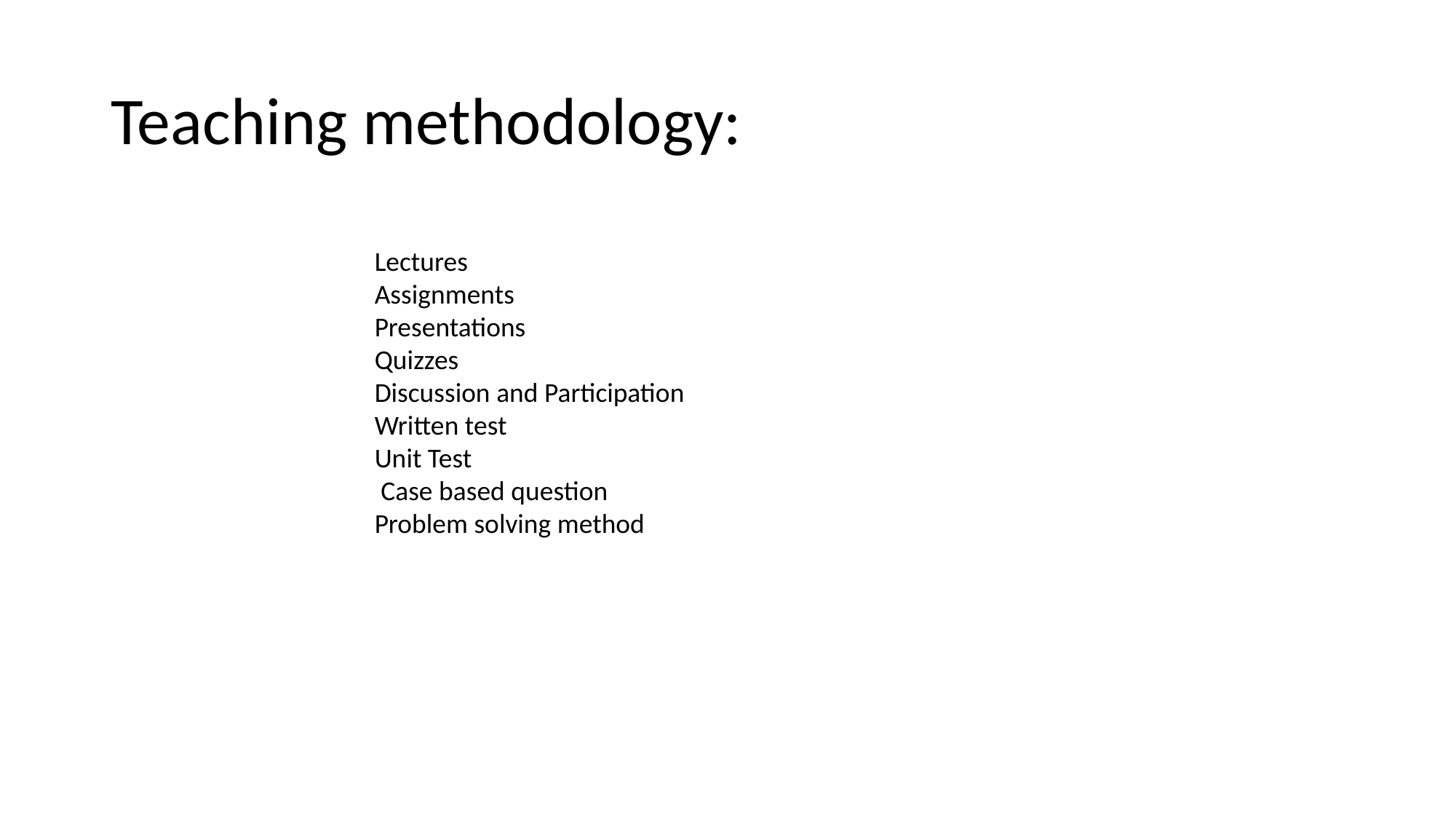

# Teaching methodology:

Lectures
Assignments
Presentations
Quizzes
Discussion and Participation
Written test
Unit Test
 Case based question
Problem solving method